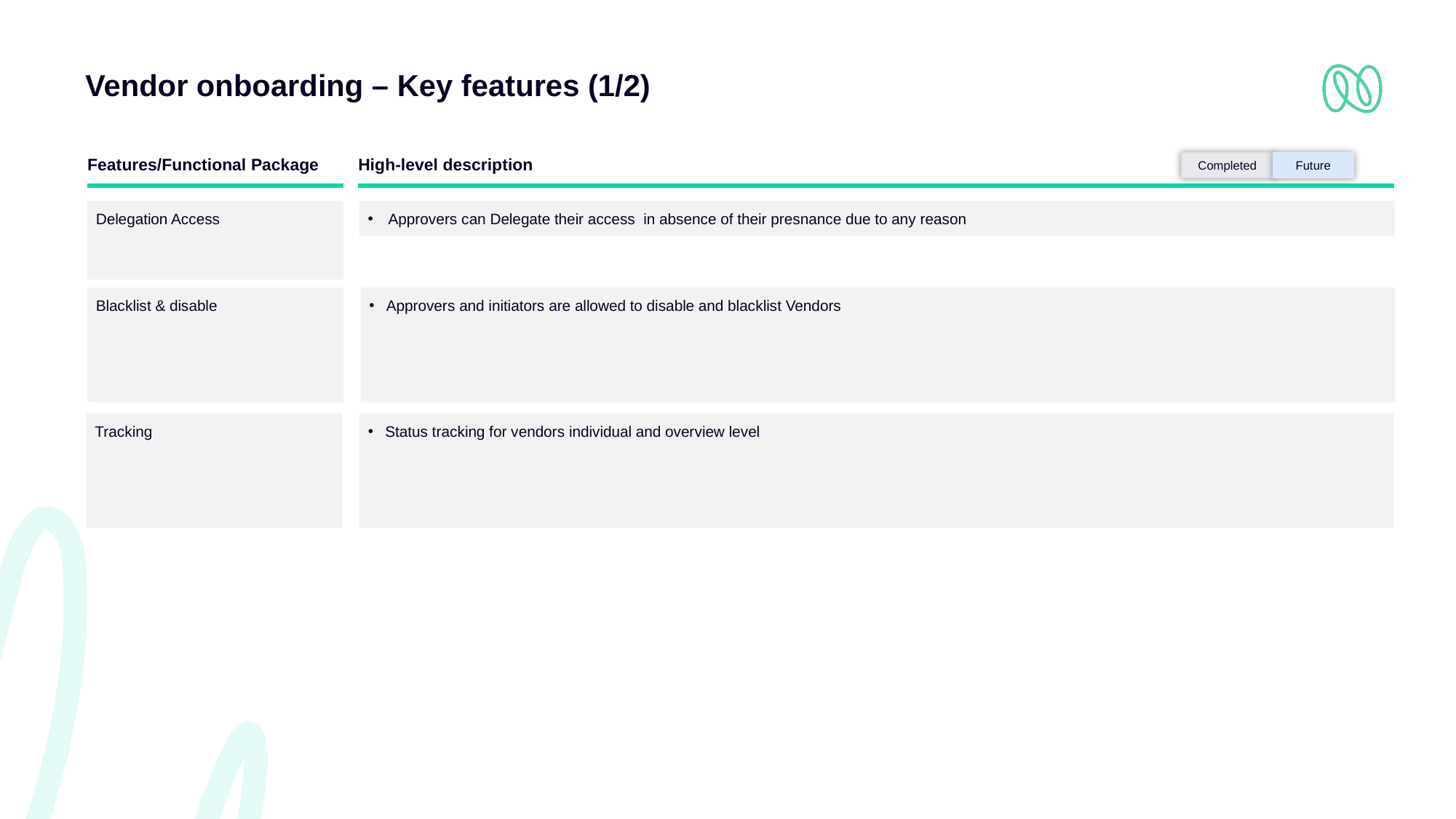

# Vendor onboarding – Key features (1/2)
Features/Functional Package
High-level description
Completed
Future
Delegation Access
Approvers can Delegate their access  in absence of their presnance due to any reason
Approvers and initiators are allowed to disable and blacklist Vendors
Blacklist & disable
Status tracking for vendors individual and overview level
Tracking